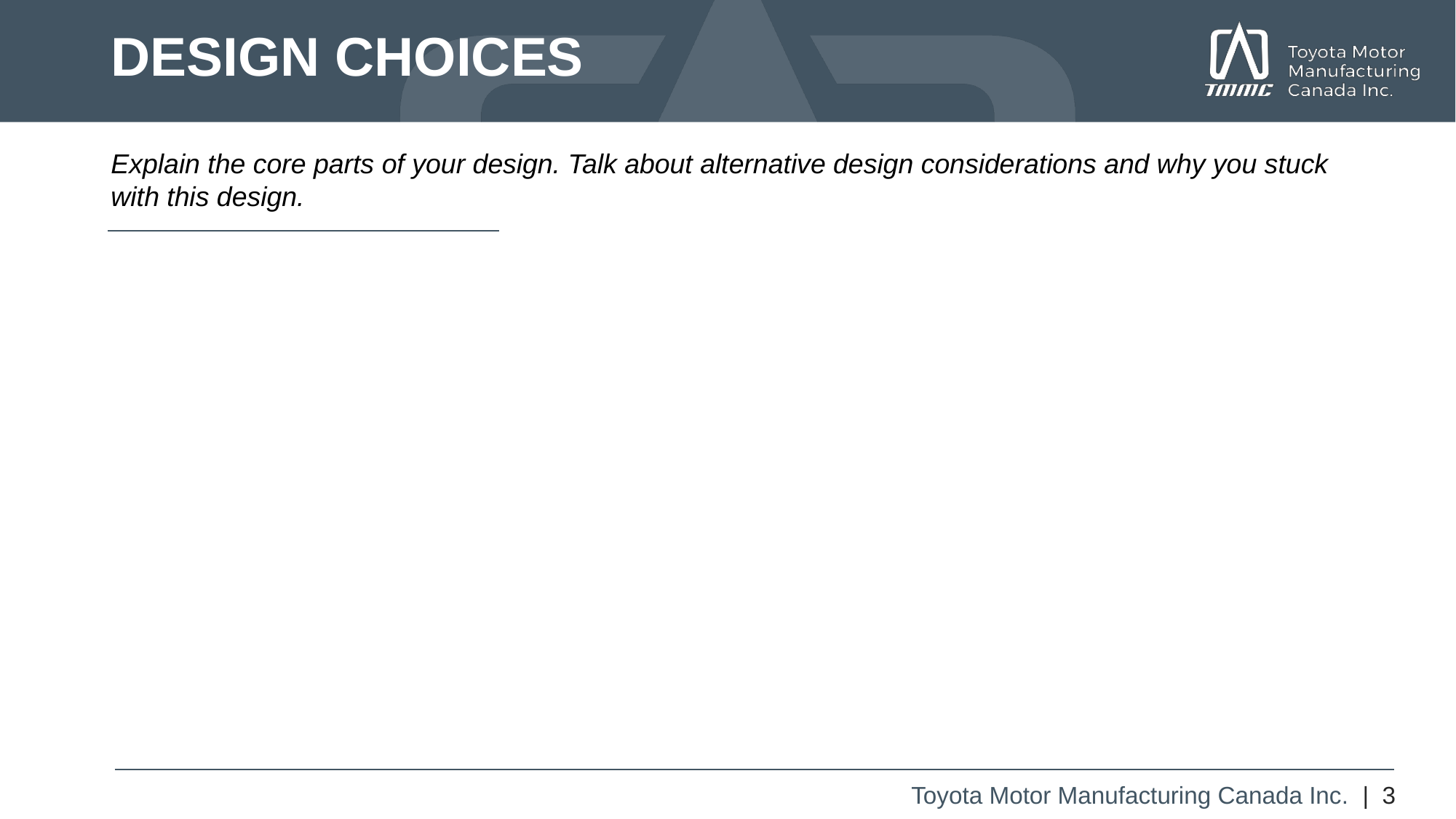

# DESIGN CHOICES
Explain the core parts of your design. Talk about alternative design considerations and why you stuck with this design.